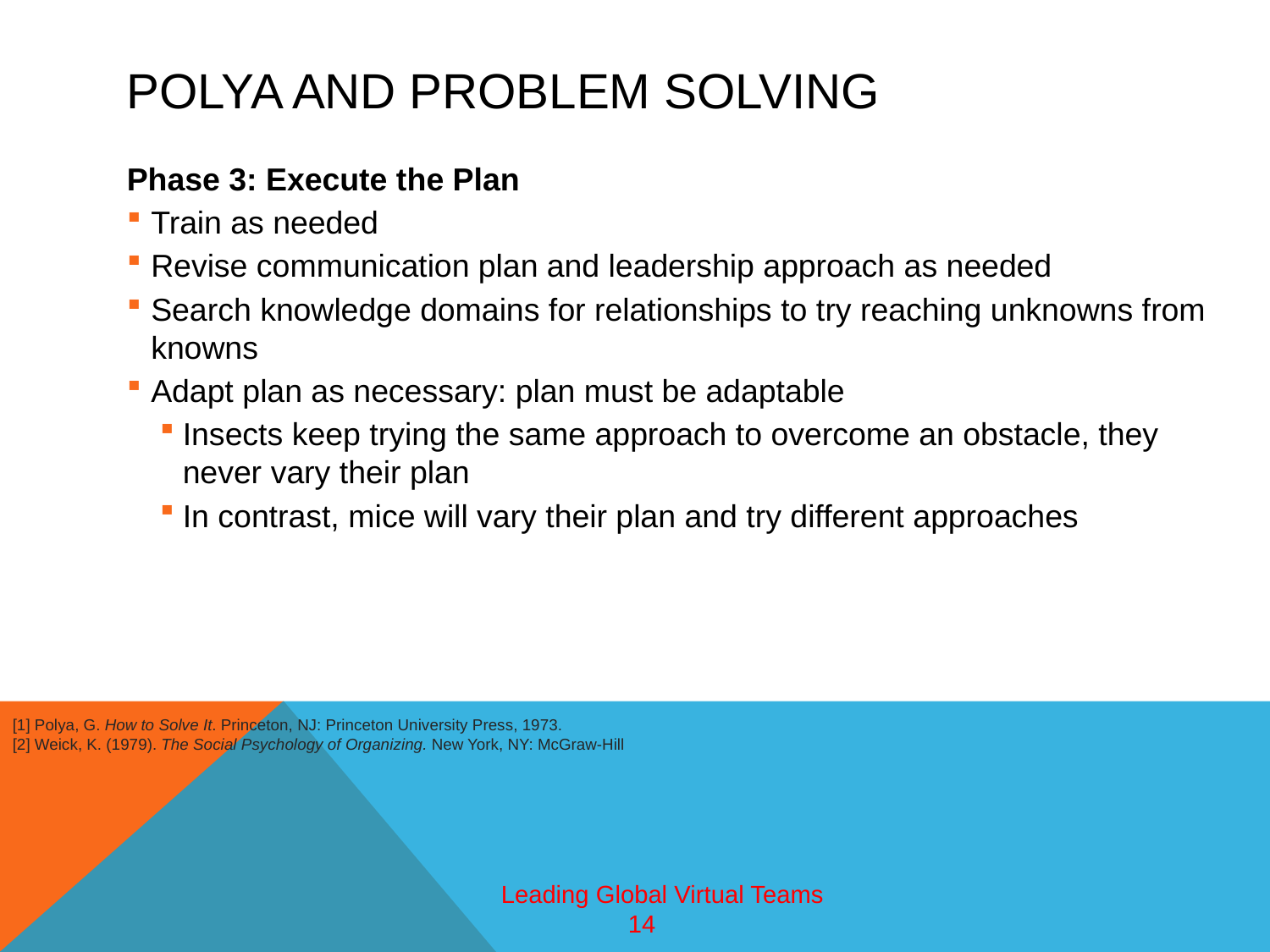

# Polya and Problem solving
Phase 3: Execute the Plan
Train as needed
Revise communication plan and leadership approach as needed
Search knowledge domains for relationships to try reaching unknowns from knowns
Adapt plan as necessary: plan must be adaptable
Insects keep trying the same approach to overcome an obstacle, they never vary their plan
In contrast, mice will vary their plan and try different approaches

[1] Polya, G. How to Solve It. Princeton, NJ: Princeton University Press, 1973.
[2] Weick, K. (1979). The Social Psychology of Organizing. New York, NY: McGraw-Hill